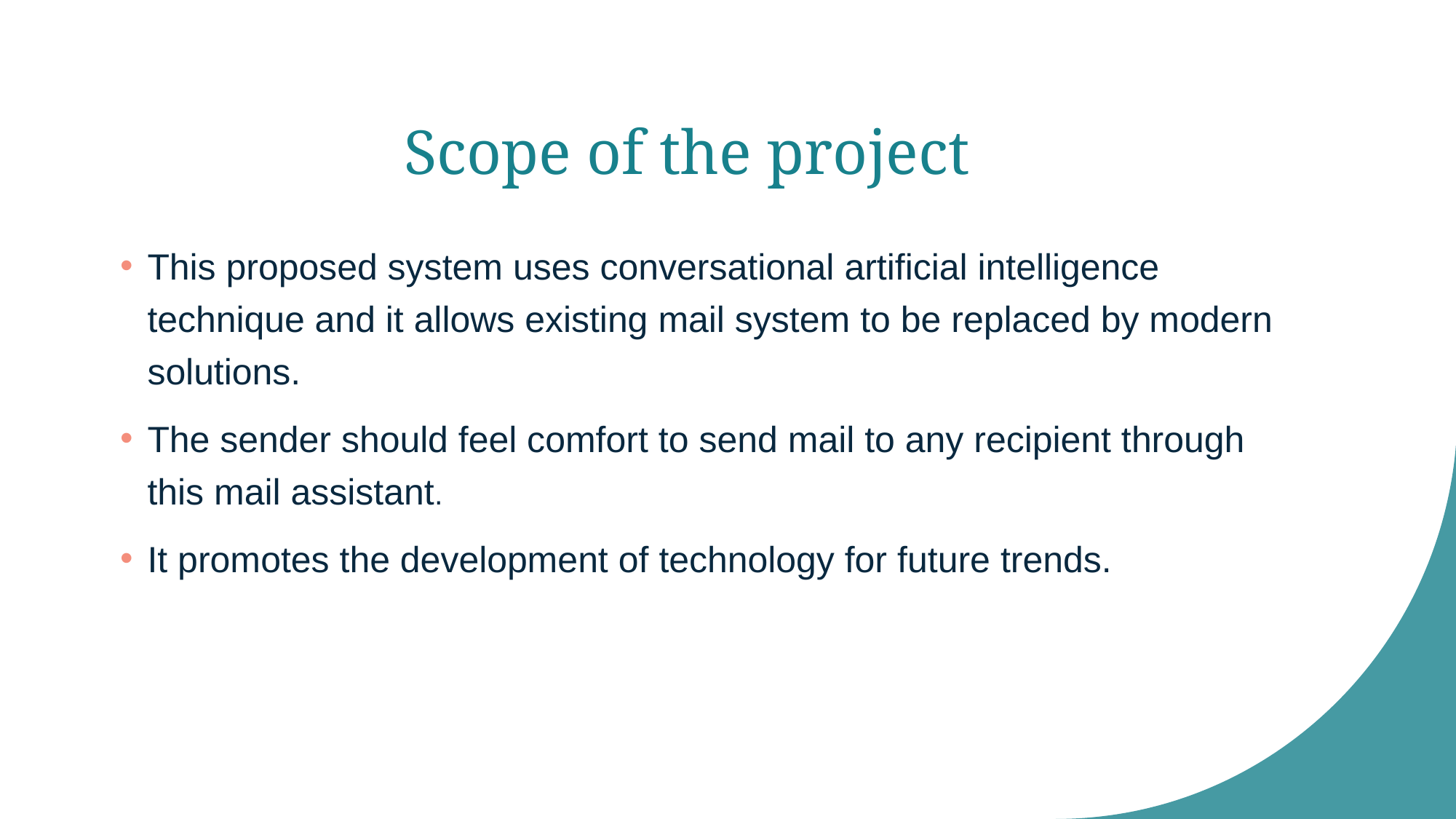

# Scope of the project
This proposed system uses conversational artificial intelligence technique and it allows existing mail system to be replaced by modern solutions.
The sender should feel comfort to send mail to any recipient through this mail assistant.
It promotes the development of technology for future trends.